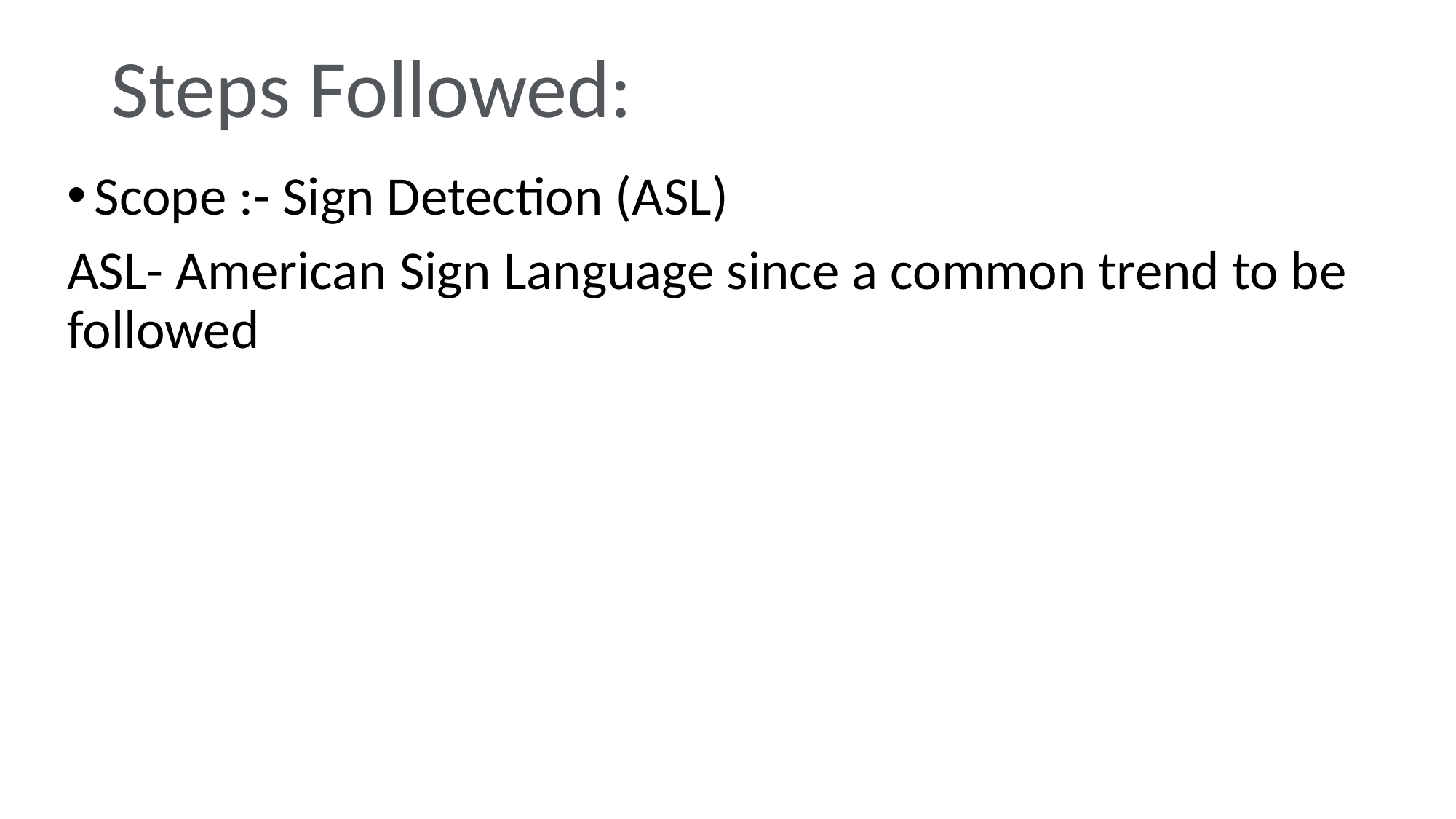

Steps Followed:
Scope :- Sign Detection (ASL)
ASL- American Sign Language since a common trend to be followed